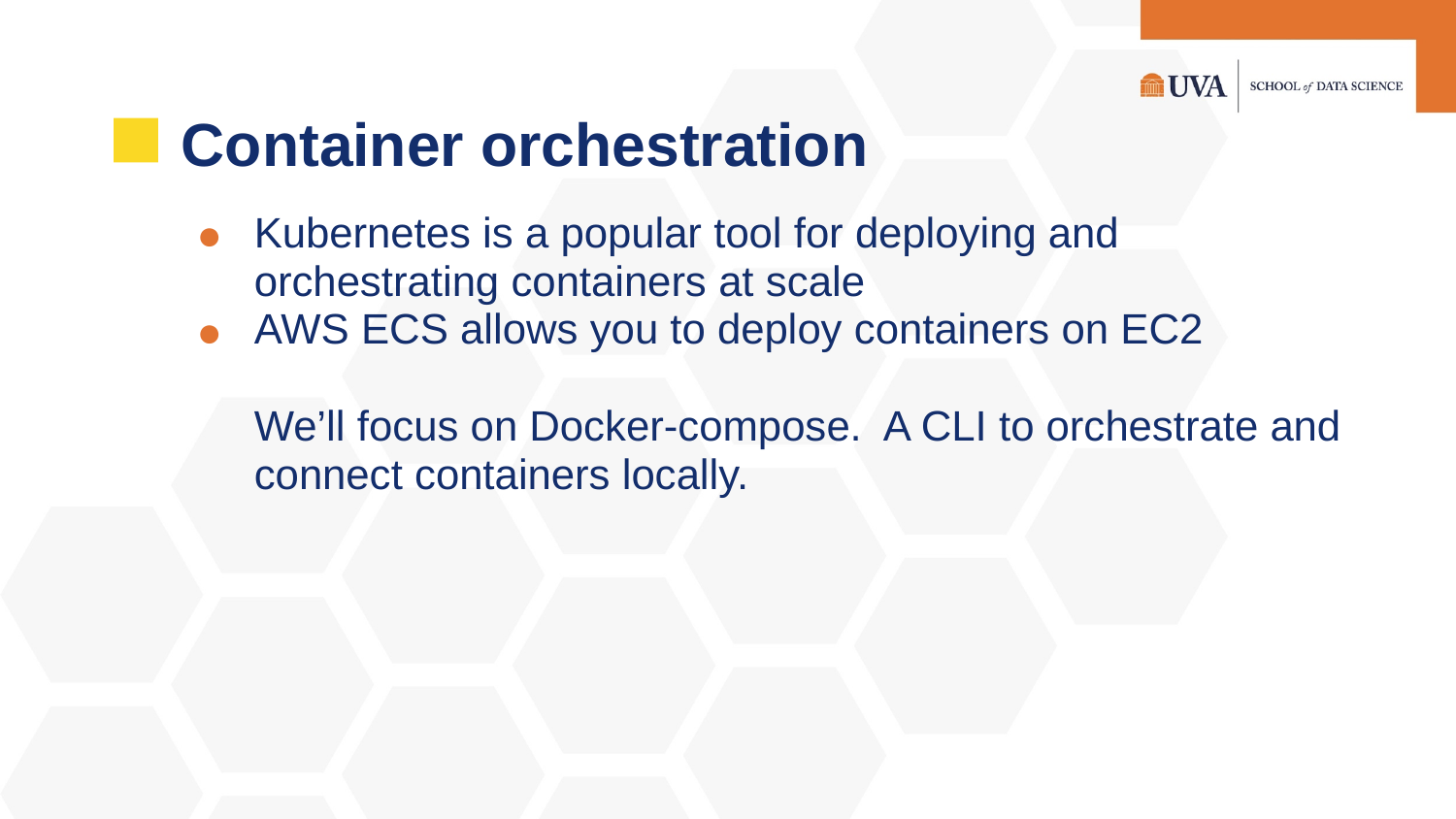

Container orchestration
Kubernetes is a popular tool for deploying and orchestrating containers at scale
AWS ECS allows you to deploy containers on EC2

We’ll focus on Docker-compose.  A CLI to orchestrate and connect containers locally.